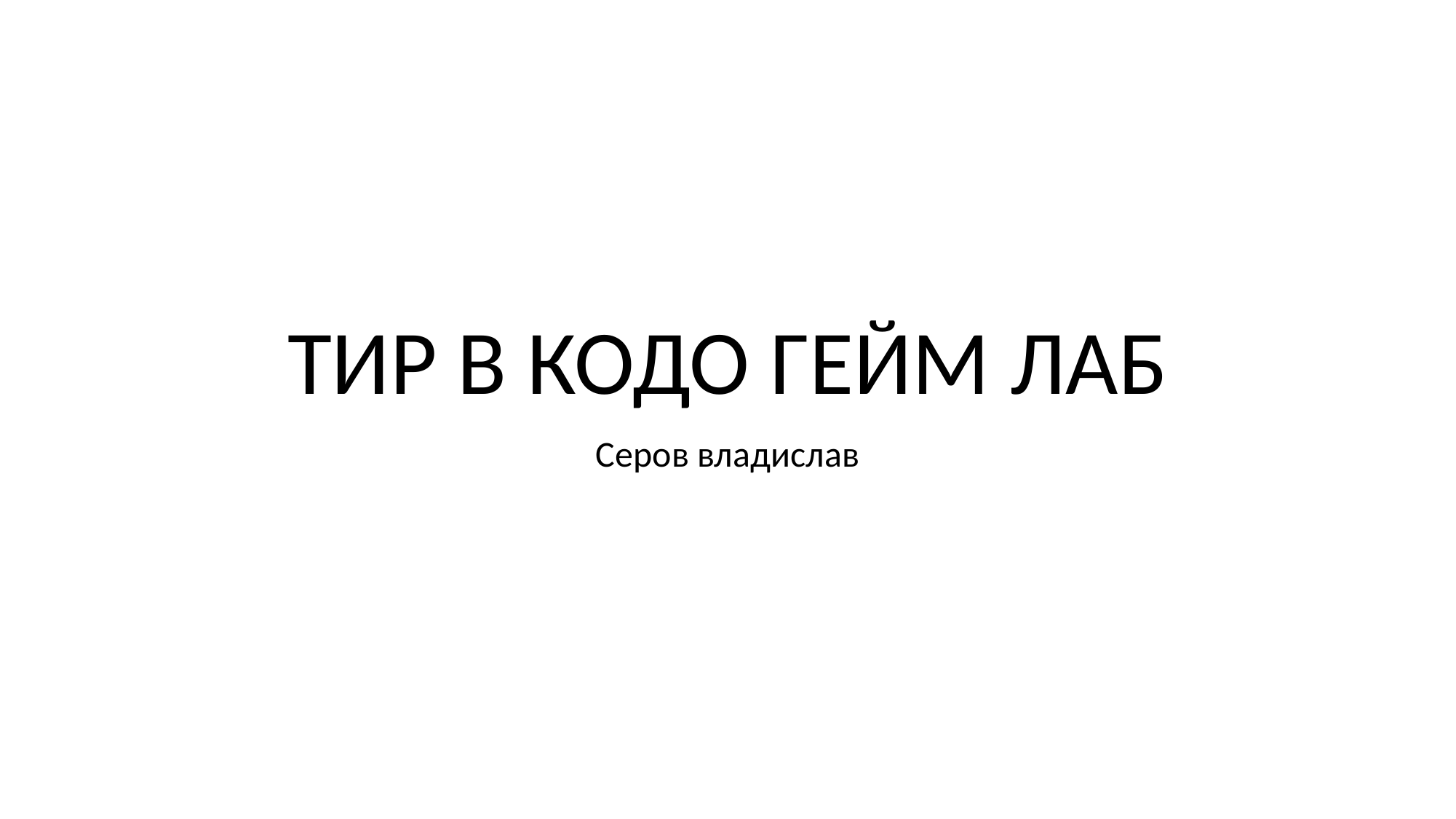

# ТИР В КОДО ГЕЙМ ЛАБ
Серов владислав